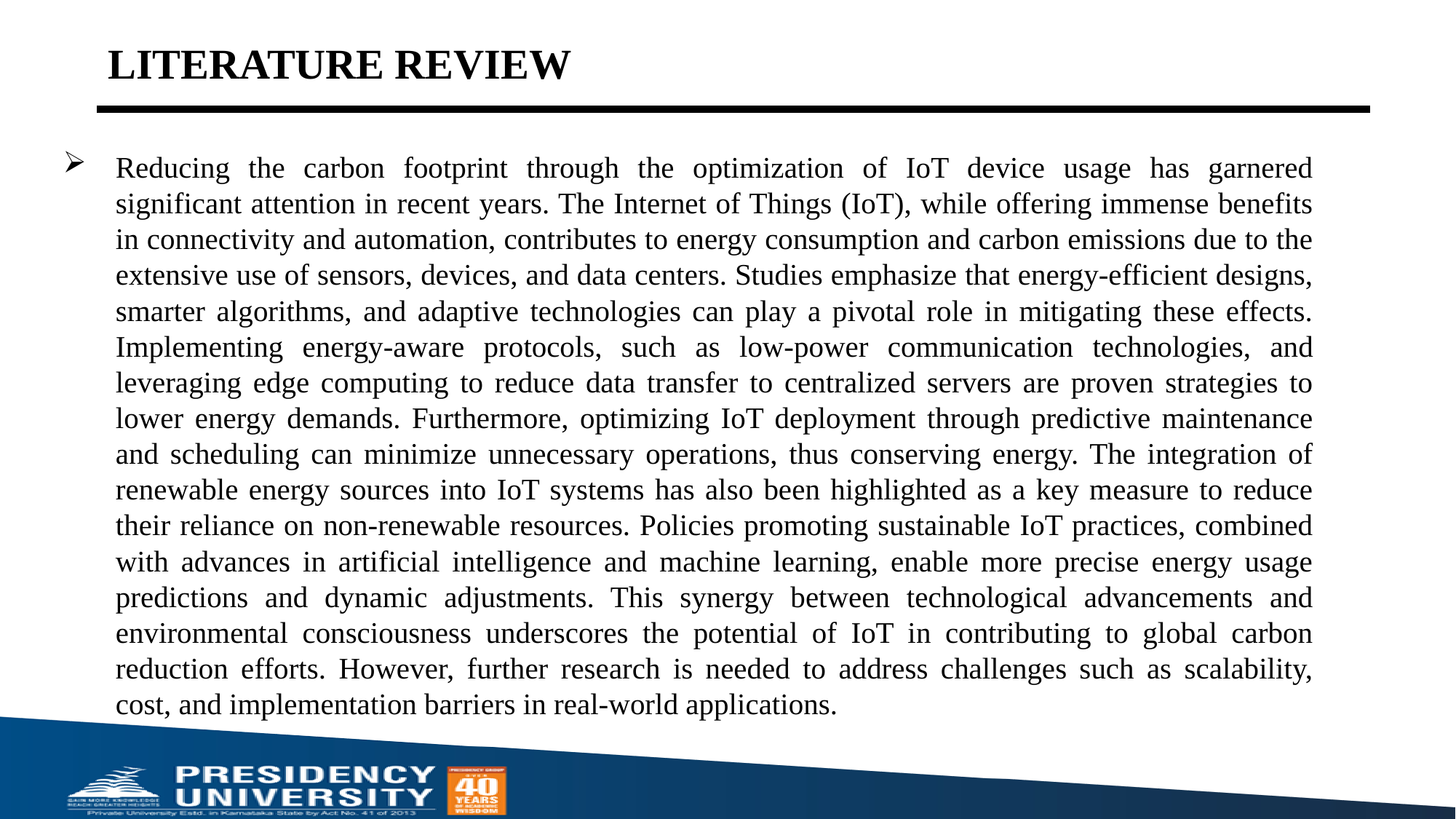

# LITERATURE REVIEW
Reducing the carbon footprint through the optimization of IoT device usage has garnered significant attention in recent years. The Internet of Things (IoT), while offering immense benefits in connectivity and automation, contributes to energy consumption and carbon emissions due to the extensive use of sensors, devices, and data centers. Studies emphasize that energy-efficient designs, smarter algorithms, and adaptive technologies can play a pivotal role in mitigating these effects. Implementing energy-aware protocols, such as low-power communication technologies, and leveraging edge computing to reduce data transfer to centralized servers are proven strategies to lower energy demands. Furthermore, optimizing IoT deployment through predictive maintenance and scheduling can minimize unnecessary operations, thus conserving energy. The integration of renewable energy sources into IoT systems has also been highlighted as a key measure to reduce their reliance on non-renewable resources. Policies promoting sustainable IoT practices, combined with advances in artificial intelligence and machine learning, enable more precise energy usage predictions and dynamic adjustments. This synergy between technological advancements and environmental consciousness underscores the potential of IoT in contributing to global carbon reduction efforts. However, further research is needed to address challenges such as scalability, cost, and implementation barriers in real-world applications.